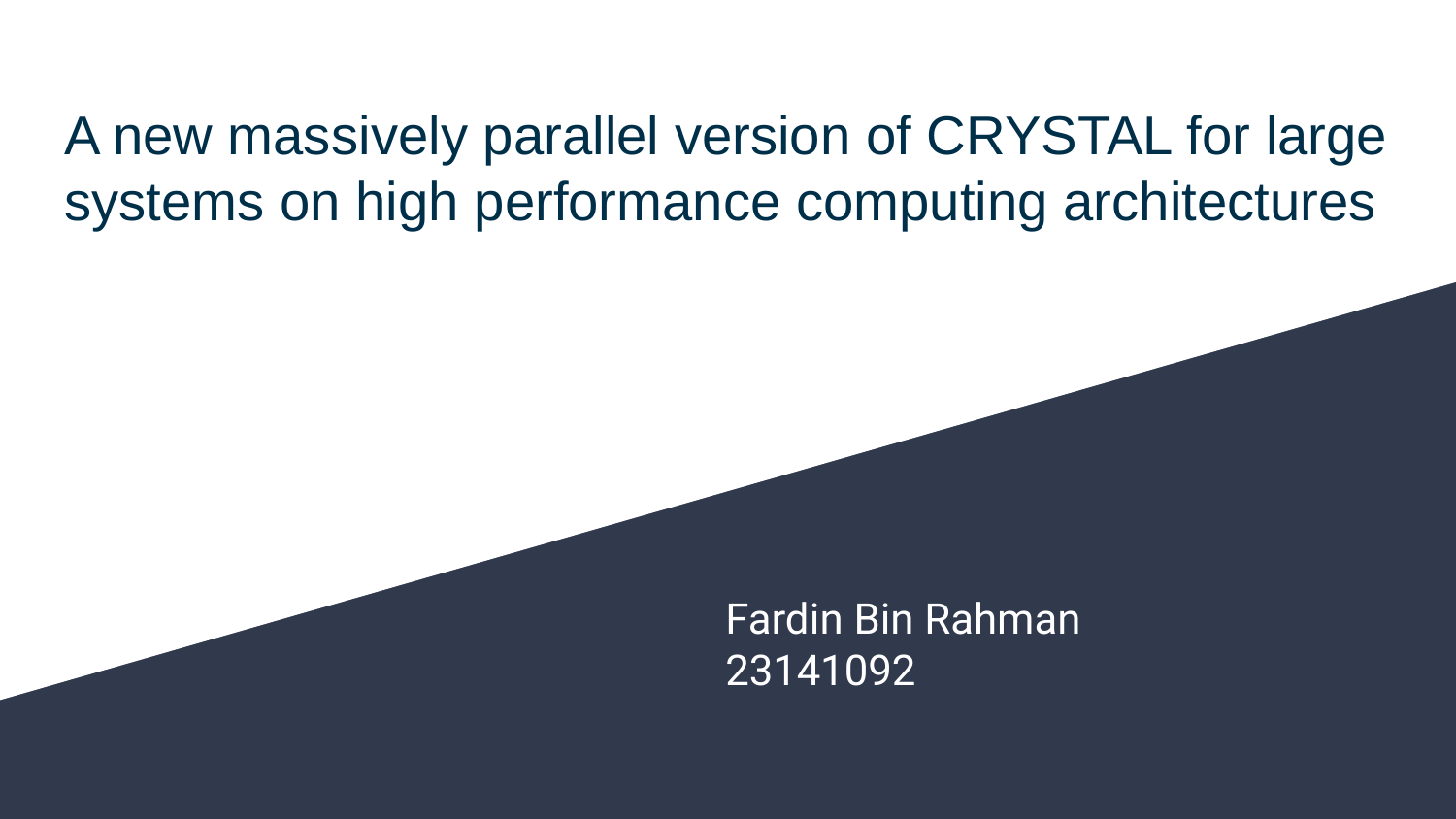

# A new massively parallel version of CRYSTAL for large systems on high performance computing architectures
Fardin Bin Rahman
23141092